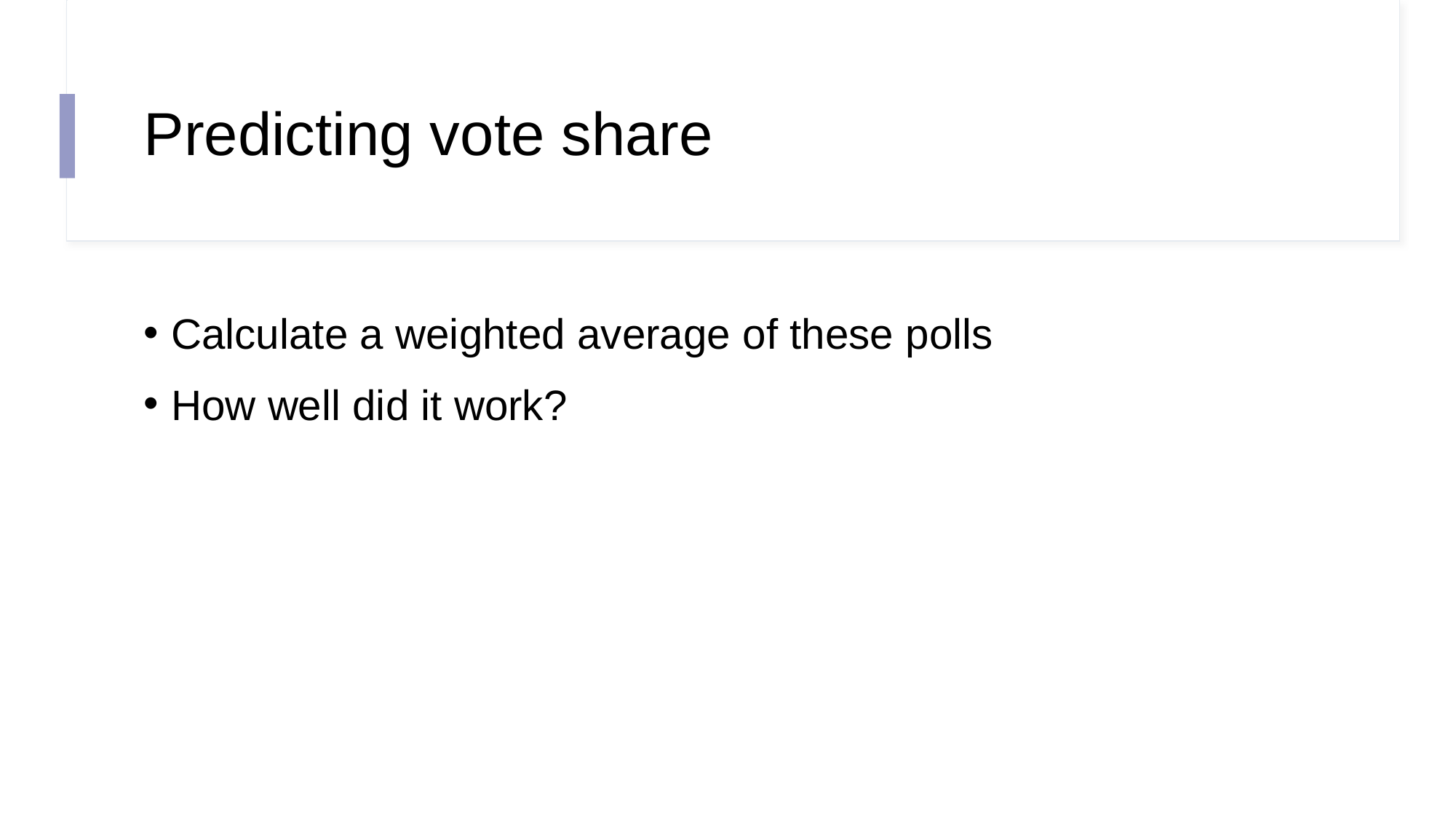

# Predicting vote share
Calculate a weighted average of these polls
How well did it work?